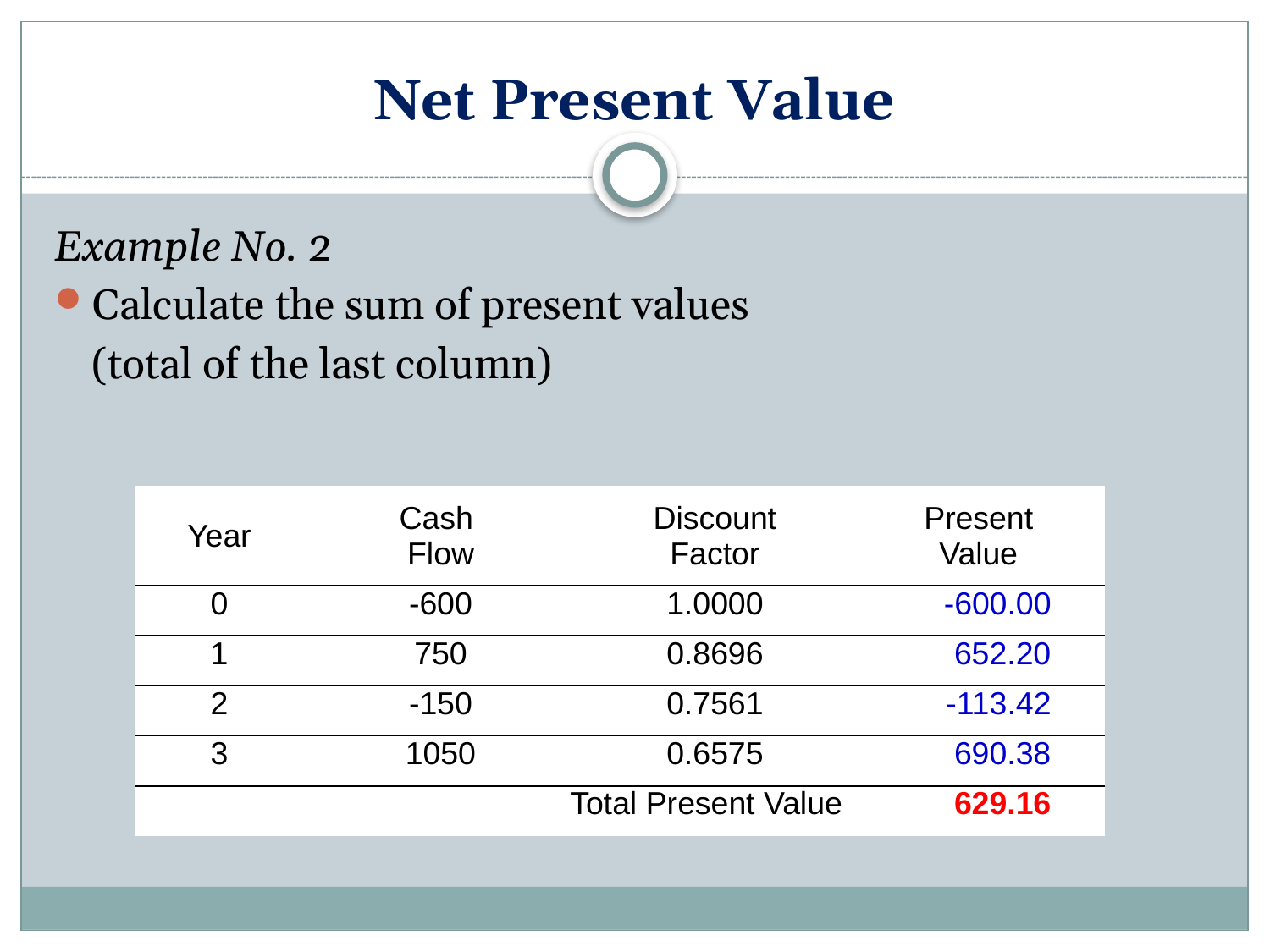

# Net Present Value
Example No. 2
Calculate the sum of present values
(total of the last column)

| Year | Cash Flow | Discount Factor | Present Value |
| --- | --- | --- | --- |
| 0 | -600 | 1.0000 | -600.00 |
| 1 | 750 | 0.8696 | 652.20 |
| 2 | -150 | 0.7561 | -113.42 |
| 3 | 1050 | 0.6575 | 690.38 |
| Total Present Value |  |  | 629.16 |
| --- | --- | --- | --- |